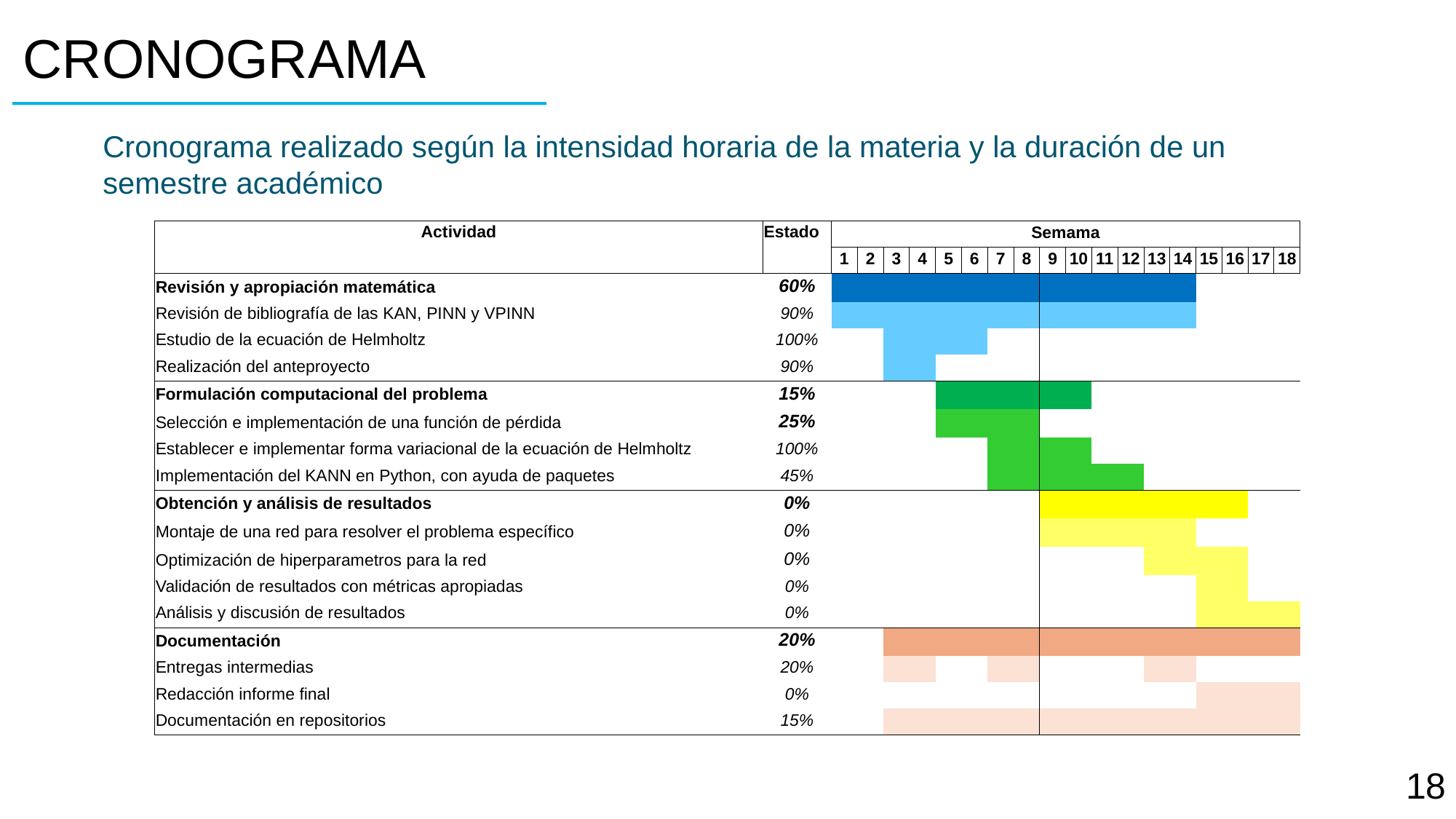

# CRONOGRAMA
Cronograma realizado según la intensidad horaria de la materia y la duración de un semestre académico

| Actividad | Estado | Semama |  |  |  |  |  |  |  |  |  |  |  |  |  |  |  |  |  |
| --- | --- | --- | --- | --- | --- | --- | --- | --- | --- | --- | --- | --- | --- | --- | --- | --- | --- | --- | --- |
|  |  | 1 | 2 | 3 | 4 | 5 | 6 | 7 | 8 | 9 | 10 | 11 | 12 | 13 | 14 | 15 | 16 | 17 | 18 |
| Revisión y apropiación matemática | 60% |  |  |  |  |  |  |  |  |  |  |  |  |  |  |  |  |  |  |
| Revisión de bibliografía de las KAN, PINN y VPINN | 90% |  |  |  |  |  |  |  |  |  |  |  |  |  |  |  |  |  |  |
| Estudio de la ecuación de Helmholtz | 100% |  |  |  |  |  |  |  |  |  |  |  |  |  |  |  |  |  |  |
| Realización del anteproyecto | 90% |  |  |  |  |  |  |  |  |  |  |  |  |  |  |  |  |  |  |
| Formulación computacional del problema | 15% |  |  |  |  |  |  |  |  |  |  |  |  |  |  |  |  |  |  |
| Selección e implementación de una función de pérdida | 25% |  |  |  |  |  |  |  |  |  |  |  |  |  |  |  |  |  |  |
| Establecer e implementar forma variacional de la ecuación de Helmholtz | 100% |  |  |  |  |  |  |  |  |  |  |  |  |  |  |  |  |  |  |
| Implementación del KANN en Python, con ayuda de paquetes | 45% |  |  |  |  |  |  |  |  |  |  |  |  |  |  |  |  |  |  |
| Obtención y análisis de resultados | 0% |  |  |  |  |  |  |  |  |  |  |  |  |  |  |  |  |  |  |
| Montaje de una red para resolver el problema específico | 0% |  |  |  |  |  |  |  |  |  |  |  |  |  |  |  |  |  |  |
| Optimización de hiperparametros para la red | 0% |  |  |  |  |  |  |  |  |  |  |  |  |  |  |  |  |  |  |
| Validación de resultados con métricas apropiadas | 0% |  |  |  |  |  |  |  |  |  |  |  |  |  |  |  |  |  |  |
| Análisis y discusión de resultados | 0% |  |  |  |  |  |  |  |  |  |  |  |  |  |  |  |  |  |  |
| Documentación | 20% |  |  |  |  |  |  |  |  |  |  |  |  |  |  |  |  |  |  |
| Entregas intermedias | 20% |  |  |  |  |  |  |  |  |  |  |  |  |  |  |  |  |  |  |
| Redacción informe final | 0% |  |  |  |  |  |  |  |  |  |  |  |  |  |  |  |  |  |  |
| Documentación en repositorios | 15% |  |  |  |  |  |  |  |  |  |  |  |  |  |  |  |  |  |  |
18